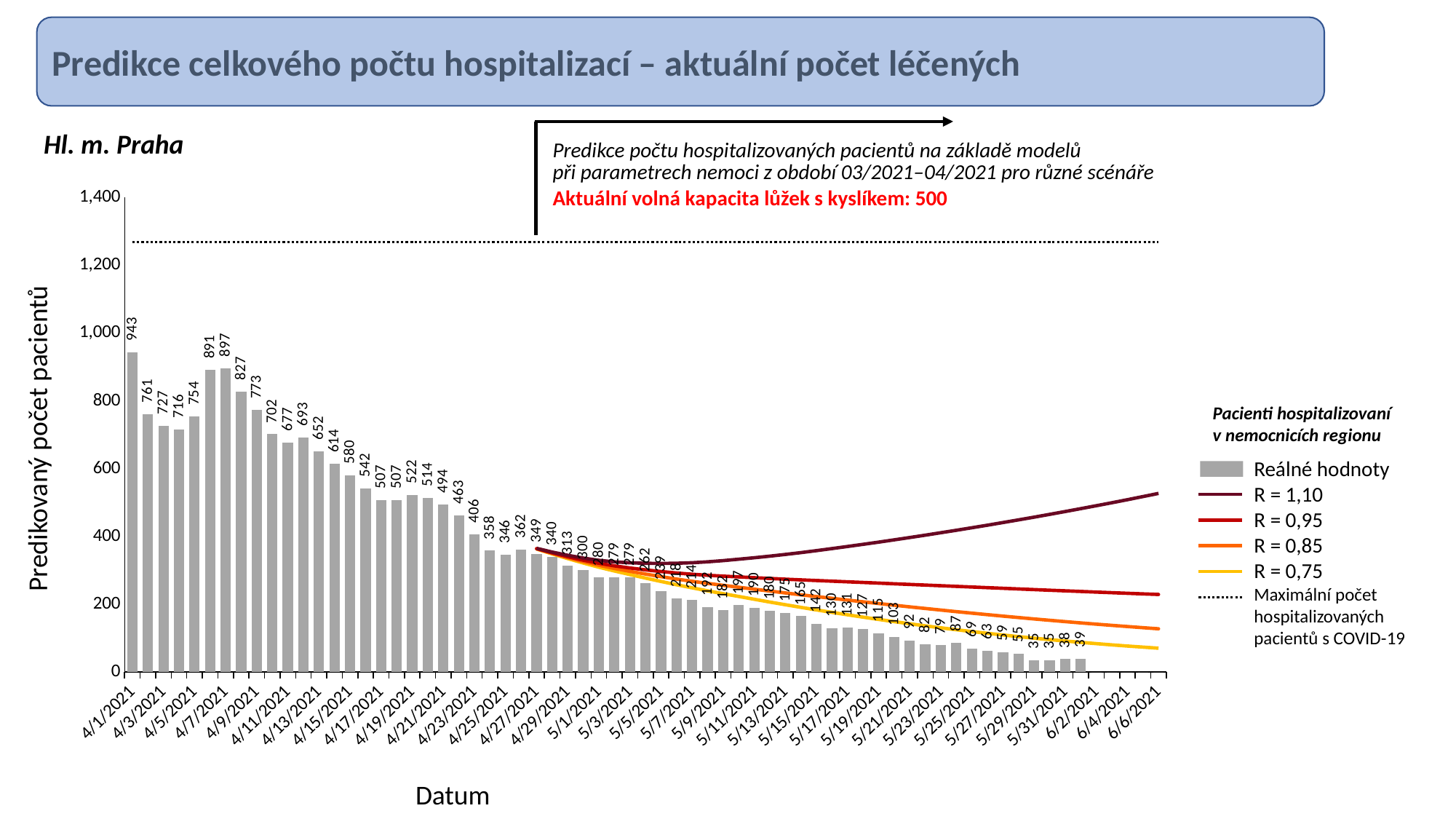

Predikce celkového počtu hospitalizací – aktuální počet léčených
Hl. m. Praha
| Predikce počtu hospitalizovaných pacientů na základě modelů při parametrech nemoci z období 03/2021–04/2021 pro různé scénáře |
| --- |
| Aktuální volná kapacita lůžek s kyslíkem: 500 |

### Chart

| Category |  |  |  |  |  |  |
|---|---|---|---|---|---|---|
| 44287 | 943.0 | None | None | None | None | 1269.0 |
| 44288 | 761.0 | None | None | None | None | 1269.0 |
| 44289 | 727.0 | None | None | None | None | 1269.0 |
| 44290 | 716.0 | None | None | None | None | 1269.0 |
| 44291 | 754.0 | None | None | None | None | 1269.0 |
| 44292 | 891.0 | None | None | None | None | 1269.0 |
| 44293 | 897.0 | None | None | None | None | 1269.0 |
| 44294 | 827.0 | None | None | None | None | 1269.0 |
| 44295 | 773.0 | None | None | None | None | 1269.0 |
| 44296 | 702.0 | None | None | None | None | 1269.0 |
| 44297 | 677.0 | None | None | None | None | 1269.0 |
| 44298 | 693.0 | None | None | None | None | 1269.0 |
| 44299 | 652.0 | None | None | None | None | 1269.0 |
| 44300 | 614.0 | None | None | None | None | 1269.0 |
| 44301 | 580.0 | None | None | None | None | 1269.0 |
| 44302 | 542.0 | None | None | None | None | 1269.0 |
| 44303 | 507.0 | None | None | None | None | 1269.0 |
| 44304 | 507.0 | None | None | None | None | 1269.0 |
| 44305 | 522.0 | None | None | None | None | 1269.0 |
| 44306 | 514.0 | None | None | None | None | 1269.0 |
| 44307 | 494.0 | None | None | None | None | 1269.0 |
| 44308 | 463.0 | None | None | None | None | 1269.0 |
| 44309 | 406.0 | None | None | None | None | 1269.0 |
| 44310 | 358.0 | None | None | None | None | 1269.0 |
| 44311 | 346.0 | None | None | None | None | 1269.0 |
| 44312 | 362.0 | None | None | None | None | 1269.0 |
| 44313 | 349.0 | 363.0646310905713 | 363.633540433445 | 364.19813985705446 | 365.04719395210066 | 1269.0 |
| 44314 | 340.0 | 348.59174856359783 | 350.1453931394036 | 351.69392846486153 | 354.0235959974864 | 1269.0 |
| 44315 | 313.0 | 334.7659067941679 | 337.55813238635784 | 340.3450350380929 | 344.53531469590274 | 1269.0 |
| 44316 | 300.0 | 321.6095154682752 | 325.78659832644126 | 329.9582231821554 | 336.22626703258123 | 1269.0 |
| 44317 | 280.0 | 309.34055438937634 | 315.09239558912753 | 320.86452899844113 | 329.5918161481688 | 1269.0 |
| 44318 | 279.0 | 298.12237722995746 | 305.67501567608184 | 313.32162476269855 | 325.0117037405646 | 1269.0 |
| 44319 | 279.0 | 287.5938773224022 | 297.19116383027153 | 307.021425686946 | 322.25089560620813 | 1269.0 |
| 44320 | 262.0 | 277.23974906064217 | 289.1260841938705 | 301.4538659115264 | 320.82465622778403 | 1269.0 |
| 44321 | 239.0 | 267.1659836936381 | 281.47891049066794 | 296.50017276305243 | 320.41881286780585 | 1269.0 |
| 44322 | 218.0 | 257.5603288736412 | 274.3772061011276 | 292.222234509892 | 321.01437557670675 | 1269.0 |
| 44323 | 214.0 | 248.39803778402953 | 267.76631919065125 | 288.56087117619813 | 322.56913709228087 | 1269.0 |
| 44324 | 192.0 | 239.61028339796383 | 261.58367646566575 | 285.48133775443546 | 325.13731681123124 | 1269.0 |
| 44325 | 182.0 | 231.25580823315437 | 255.8709268981681 | 283.0024253234498 | 328.73373479209073 | 1269.0 |
| 44326 | 197.0 | 223.0121808820884 | 250.27409744709735 | 280.7316499067187 | 332.9045936688482 | 1269.0 |
| 44327 | 190.0 | 214.7006319795013 | 244.56653576359378 | 278.40379073825875 | 337.3031214116645 | 1269.0 |
| 44328 | 180.0 | 206.50701198120052 | 238.8902848334973 | 276.11164483921294 | 341.9630595567213 | 1269.0 |
| 44329 | 175.0 | 198.54721680933045 | 233.35403562454707 | 273.94429406976496 | 346.9844714702822 | 1269.0 |
| 44330 | 165.0 | 190.81178857318582 | 227.944351218307 | 271.8961473263642 | 352.3896990615989 | 1269.0 |
| 44331 | 142.0 | 183.2970367176415 | 222.64811153444492 | 269.9554577639678 | 358.1666535781049 | 1269.0 |
| 44332 | 130.0 | 176.0247625550377 | 217.47436853247115 | 268.10701329416145 | 364.2536804453826 | 1269.0 |
| 44333 | 131.0 | 168.8972033115303 | 212.3212474029388 | 266.21655027955177 | 370.4792602234279 | 1269.0 |
| 44334 | 127.0 | 161.94132041284195 | 207.2049374859265 | 264.2882990979622 | 376.8216125907617 | 1269.0 |
| 44335 | 115.0 | 155.21250162352624 | 202.16714811601838 | 262.36684227919704 | 383.331417502827 | 1269.0 |
| 44336 | 103.0 | 148.6828325696644 | 197.19275096052928 | 260.4272628042228 | 390.004204011518 | 1269.0 |
| 44337 | 92.0 | 142.36898221747077 | 192.29496793635008 | 258.48858156910615 | 396.8517676491216 | 1269.0 |
| 44338 | 82.0 | 136.29291534134853 | 187.50117560635704 | 256.5673756442968 | 403.8742939473392 | 1269.0 |
| 44339 | 79.0 | 130.4502878660157 | 182.80845334298272 | 254.65851836463517 | 411.04180480385344 | 1269.0 |
| 44340 | 87.0 | 124.818154556607 | 178.19565009374233 | 252.73393368046555 | 418.3249332076668 | 1269.0 |
| 44341 | 69.0 | 119.41456123633014 | 173.68349209447422 | 250.8124073102151 | 425.75269647614834 | 1269.0 |
| 44342 | 63.0 | 114.23083726559301 | 169.27079448316988 | 248.90457006867078 | 433.3401951358286 | 1269.0 |
| 44343 | 59.0 | 109.26713489554825 | 164.96259501824474 | 247.00959928190636 | 441.08653554103387 | 1269.0 |
| 44344 | 55.0 | 104.50568192705512 | 160.7485456138922 | 245.11590302919535 | 448.97255137345286 | 1269.0 |
| 44345 | 35.0 | 99.94956452382831 | 156.63495592412005 | 243.23706513225235 | 457.0021071794095 | 1269.0 |
| 44346 | 35.0 | 95.62313959419083 | 152.65317883475933 | 241.392320914822 | 465.20738917202493 | 1269.0 |
| 44347 | 38.0 | 91.49611457881387 | 148.77648255147457 | 239.56626291316582 | 473.57063792741326 | 1269.0 |
| 44348 | 39.0 | 87.53186040661032 | 144.97898690814486 | 237.73110295980922 | 482.0669176576133 | 1269.0 |
| 44349 | 0.0 | 83.76452378672184 | 141.29385317371577 | 235.92365858518116 | 490.7361046527361 | 1269.0 |
| 44350 | 0.0 | 80.17214075905042 | 137.7088124351393 | 234.13193364492534 | 499.56452026469367 | 1269.0 |
| 44351 | 0.0 | 76.74717826531261 | 134.21914249770919 | 232.35138843316273 | 508.5495910572596 | 1269.0 |
| 44352 | 0.0 | 73.49330450221333 | 130.8340403190507 | 230.59966693612324 | 517.707852132253 | 1269.0 |
| 44353 | 0.0 | 70.39361192080395 | 127.53800302763344 | 228.85825467519362 | 527.0280241363288 | 1269.0 |
|  | None | None | None | None | None | None |
|  | None | None | None | None | None | None |
|  | None | None | None | None | None | None |
|  | None | None | None | None | None | None |
|  | None | None | None | None | None | None |
|  | None | None | None | None | None | None |
|  | None | None | None | None | None | None |
|  | None | None | None | None | None | None |
|  | None | None | None | None | None | None |
|  | None | None | None | None | None | None |
|  | None | None | None | None | None | None |
|  | None | None | None | None | None | None |
|  | None | None | None | None | None | None |
|  | None | None | None | None | None | None |
|  | None | None | None | None | None | None |
|  | None | None | None | None | None | None |
|  | None | None | None | None | None | None |
|  | None | None | None | None | None | None |
|  | None | None | None | None | None | None |
|  | None | None | None | None | None | None |
|  | None | None | None | None | None | None |
|  | None | None | None | None | None | None |
|  | None | None | None | None | None | None |
|  | None | None | None | None | None | None |
|  | None | None | None | None | None | None |
|  | None | None | None | None | None | None |
|  | None | None | None | None | None | None |
|  | None | None | None | None | None | None |
|  | None | None | None | None | None | None |
|  | None | None | None | None | None | None |
|  | None | None | None | None | None | None |
|  | None | None | None | None | None | None |
|  | None | None | None | None | None | None |
|  | None | None | None | None | None | None |
|  | None | None | None | None | None | None |
|  | None | None | None | None | None | None |
|  | None | None | None | None | None | None |
|  | None | None | None | None | None | None |
|  | None | None | None | None | None | None |
|  | None | None | None | None | None | None |
|  | None | None | None | None | None | None |
|  | None | None | None | None | None | None |
|  | None | None | None | None | None | None |
|  | None | None | None | None | None | None |
|  | None | None | None | None | None | None |
|  | None | None | None | None | None | None |
|  | None | None | None | None | None | None |
|  | None | None | None | None | None | None |
|  | None | None | None | None | None | None |
|  | None | None | None | None | None | None |
|  | None | None | None | None | None | None |
|  | None | None | None | None | None | None |
|  | None | None | None | None | None | None |
|  | None | None | None | None | None | None |
|  | None | None | None | None | None | None |
|  | None | None | None | None | None | None |
|  | None | None | None | None | None | None |
|  | None | None | None | None | None | None |
|  | None | None | None | None | None | None |
|  | None | None | None | None | None | None |
|  | None | None | None | None | None | None |
|  | None | None | None | None | None | None |
|  | None | None | None | None | None | None |
|  | None | None | None | None | None | None |
|  | None | None | None | None | None | None |
|  | None | None | None | None | None | None |
|  | None | None | None | None | None | None |
|  | None | None | None | None | None | None |
|  | None | None | None | None | None | None |
|  | None | None | None | None | None | None |
|  | None | None | None | None | None | None |
|  | None | None | None | None | None | None |
|  | None | None | None | None | None | None |
|  | None | None | None | None | None | None |
|  | None | None | None | None | None | None |
|  | None | None | None | None | None | None |
|  | None | None | None | None | None | None |
|  | None | None | None | None | None | None |
|  | None | None | None | None | None | None |
|  | None | None | None | None | None | None |
|  | None | None | None | None | None | None |
|  | None | None | None | None | None | None |
|  | None | None | None | None | None | None |
|  | None | None | None | None | None | None |
|  | None | None | None | None | None | None |
|  | None | None | None | None | None | None |
|  | None | None | None | None | None | None |
|  | None | None | None | None | None | None |
|  | None | None | None | None | None | None |
|  | None | None | None | None | None | None |
|  | None | None | None | None | None | None |
|  | None | None | None | None | None | None |
|  | None | None | None | None | None | None |
|  | None | None | None | None | None | None |
|  | None | None | None | None | None | None |
|  | None | None | None | None | None | None |
|  | None | None | None | None | None | None |
|  | None | None | None | None | None | None |
|  | None | None | None | None | None | None |
|  | None | None | None | None | None | None |
|  | None | None | None | None | None | None |
|  | None | None | None | None | None | None |
|  | None | None | None | None | None | None |
|  | None | None | None | None | None | None |
|  | None | None | None | None | None | None |
|  | None | None | None | None | None | None |
|  | None | None | None | None | None | None |
|  | None | None | None | None | None | None |
|  | None | None | None | None | None | None |
|  | None | None | None | None | None | None |
|  | None | None | None | None | None | None |
|  | None | None | None | None | None | None |
|  | None | None | None | None | None | None |
|  | None | None | None | None | None | None |
Pacienti hospitalizovaní v nemocnicích regionu
Predikovaný počet pacientů
Reálné hodnoty
R = 1,10
R = 0,95
R = 0,85
R = 0,75
Maximální počet hospitalizovaných pacientů s COVID-19

Datum